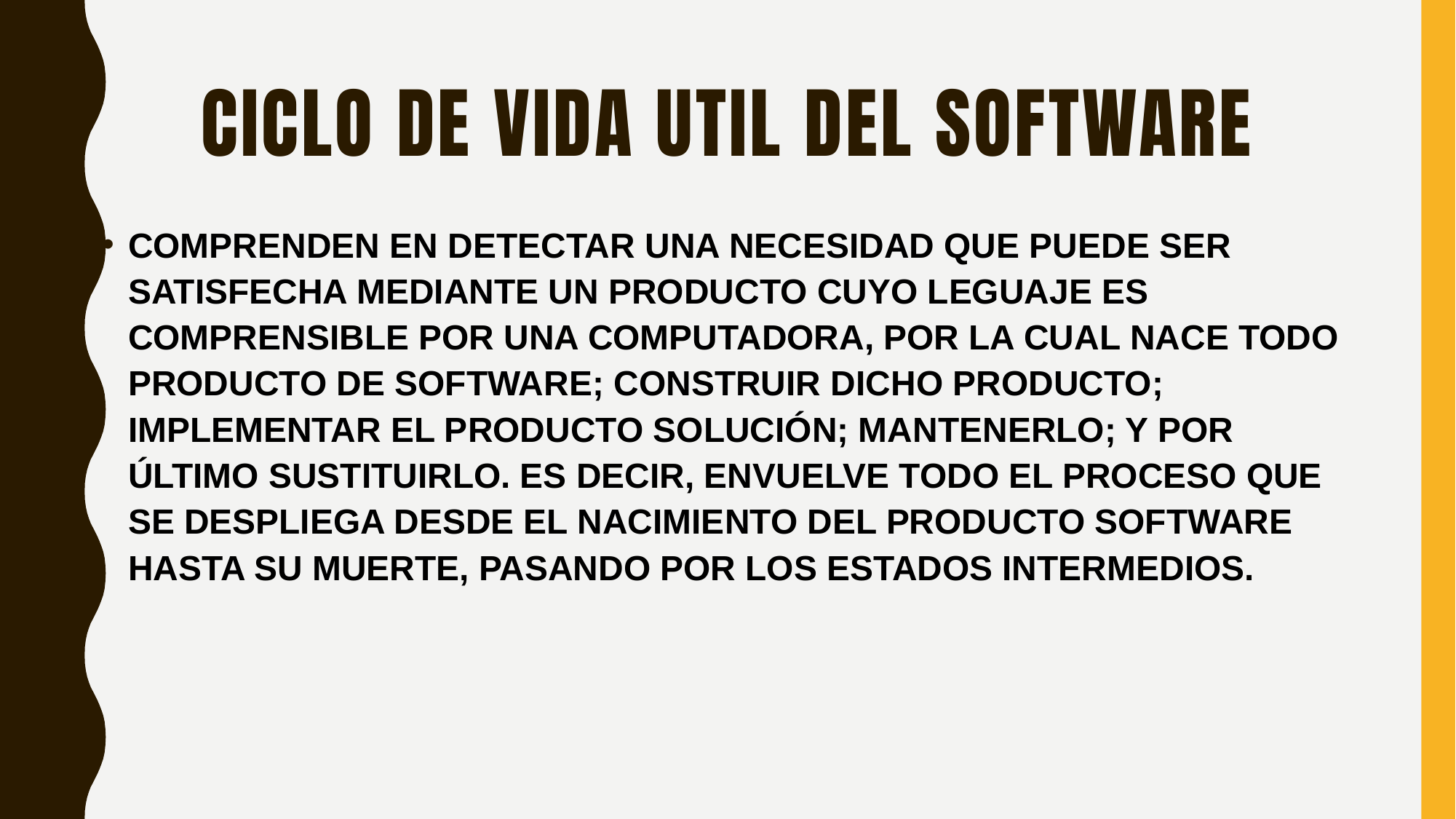

# CICLO DE VIDA UTIL DEL SOFTWARE
COMPRENDEN EN DETECTAR UNA NECESIDAD QUE PUEDE SER SATISFECHA MEDIANTE UN PRODUCTO CUYO LEGUAJE ES COMPRENSIBLE POR UNA COMPUTADORA, POR LA CUAL NACE TODO PRODUCTO DE SOFTWARE; CONSTRUIR DICHO PRODUCTO; IMPLEMENTAR EL PRODUCTO SOLUCIÓN; MANTENERLO; Y POR ÚLTIMO SUSTITUIRLO. ES DECIR, ENVUELVE TODO EL PROCESO QUE SE DESPLIEGA DESDE EL NACIMIENTO DEL PRODUCTO SOFTWARE HASTA SU MUERTE, PASANDO POR LOS ESTADOS INTERMEDIOS.